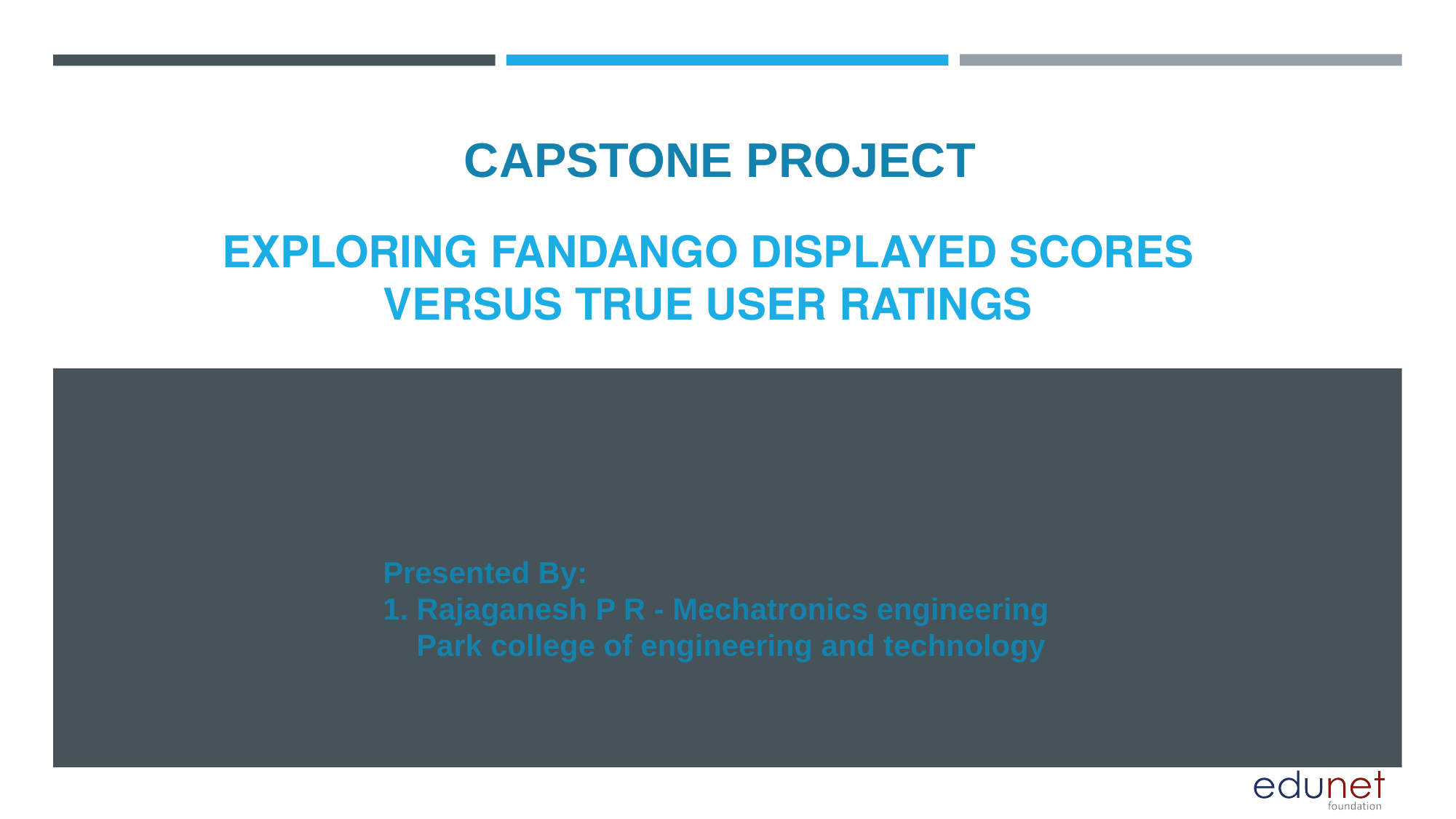

CAPSTONE PROJECT
# Exploring Fandango Displayed Scores versus True User Ratings
Presented By:
1. Rajaganesh P R - Mechatronics engineering
    Park college of engineering and technology